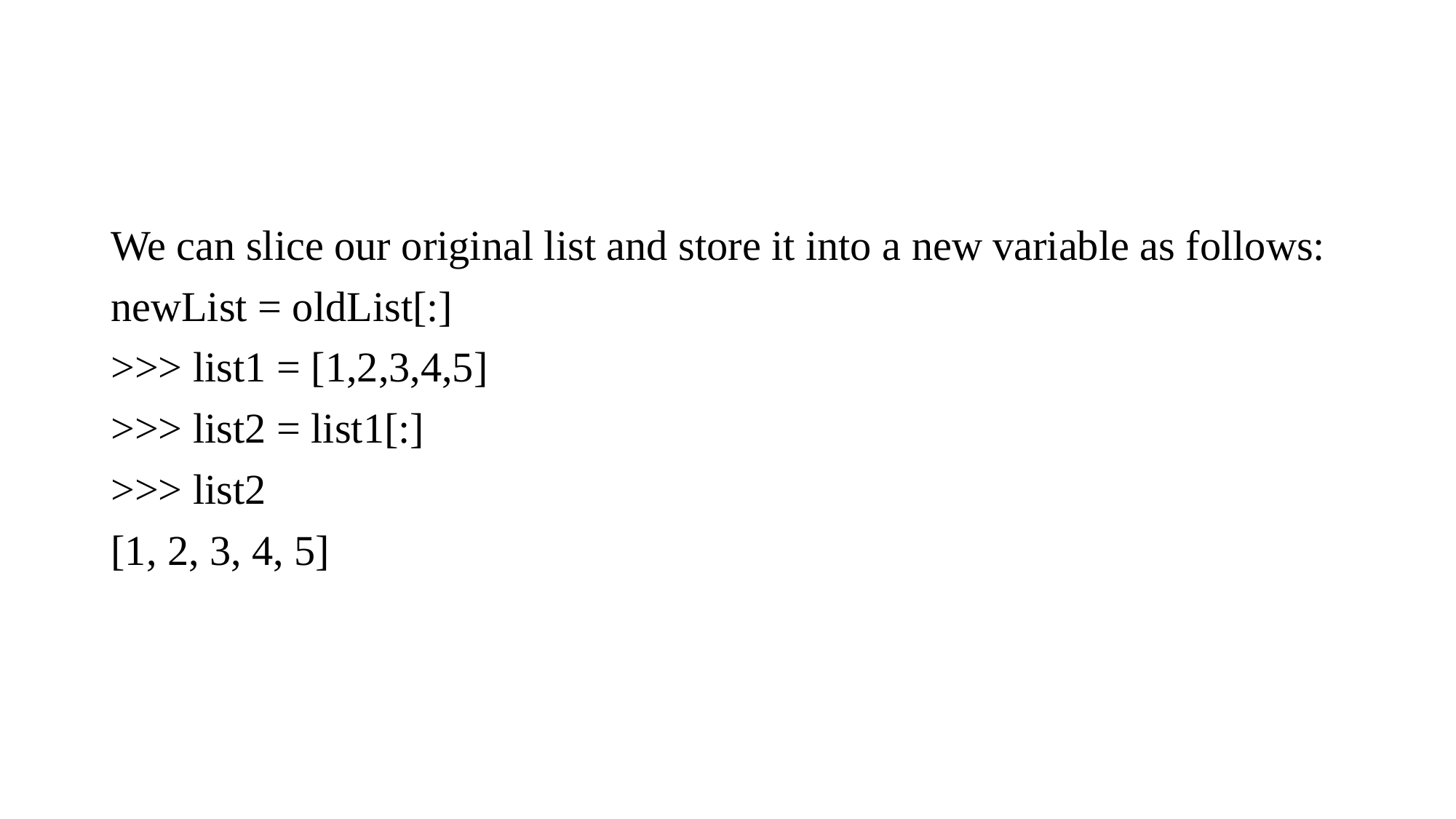

#
We can slice our original list and store it into a new variable as follows:
newList = oldList[:]
>>> list1 = [1,2,3,4,5]
>>> list2 = list1[:]
>>> list2
[1, 2, 3, 4, 5]